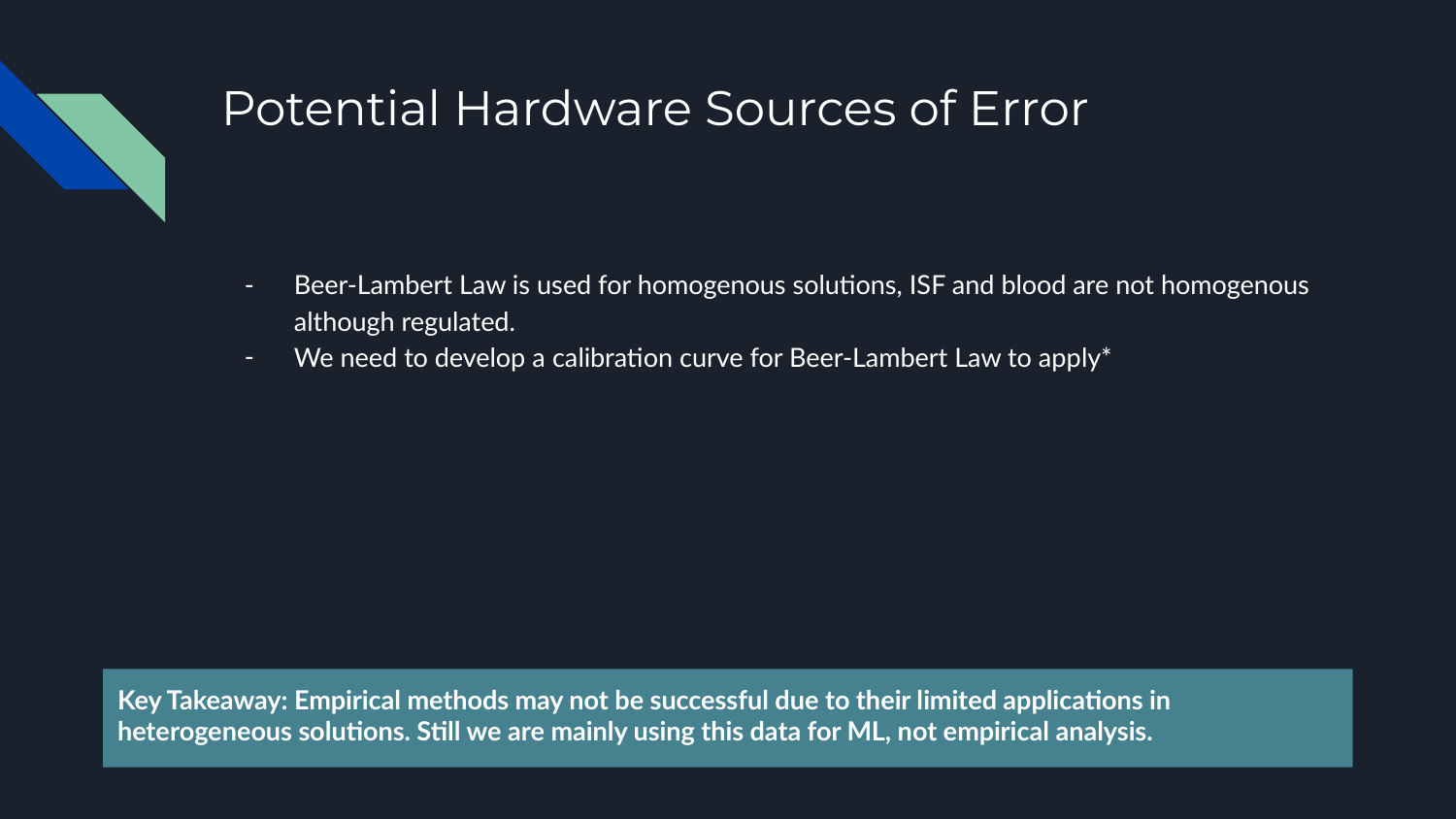

# Potential Hardware Sources of Error
Beer-Lambert Law is used for homogenous solutions, ISF and blood are not homogenous although regulated.
We need to develop a calibration curve for Beer-Lambert Law to apply*

Key Takeaway: Empirical methods may not be successful due to their limited applications in heterogeneous solutions. Still we are mainly using this data for ML, not empirical analysis.